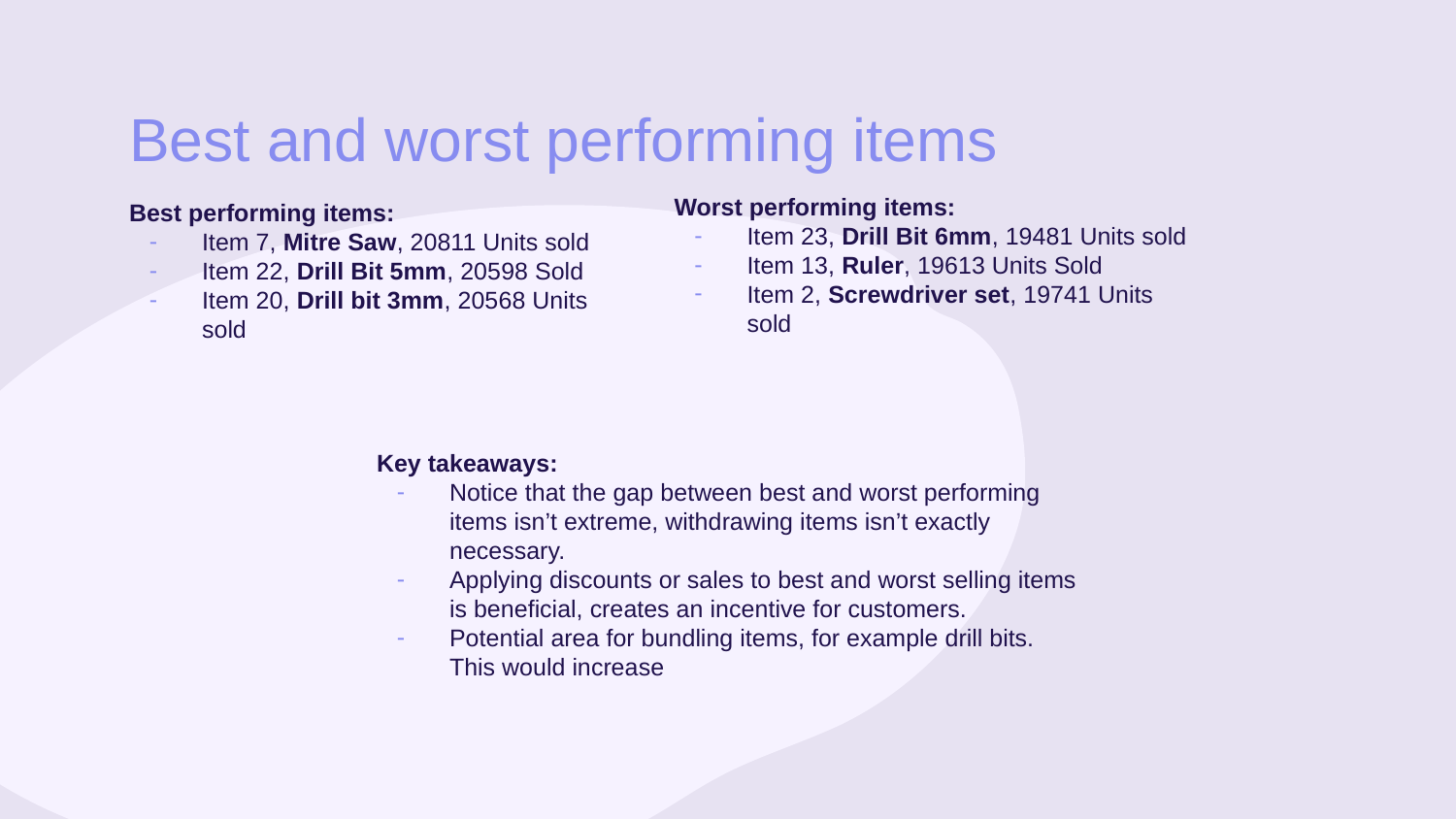

# Best and worst performing items
Worst performing items:
Item 23, Drill Bit 6mm, 19481 Units sold
Item 13, Ruler, 19613 Units Sold
Item 2, Screwdriver set, 19741 Units sold

Best performing items:
Item 7, Mitre Saw, 20811 Units sold
Item 22, Drill Bit 5mm, 20598 Sold
Item 20, Drill bit 3mm, 20568 Units sold

Key takeaways:
Notice that the gap between best and worst performing items isn’t extreme, withdrawing items isn’t exactly necessary.
Applying discounts or sales to best and worst selling items is beneficial, creates an incentive for customers.
Potential area for bundling items, for example drill bits. This would increase